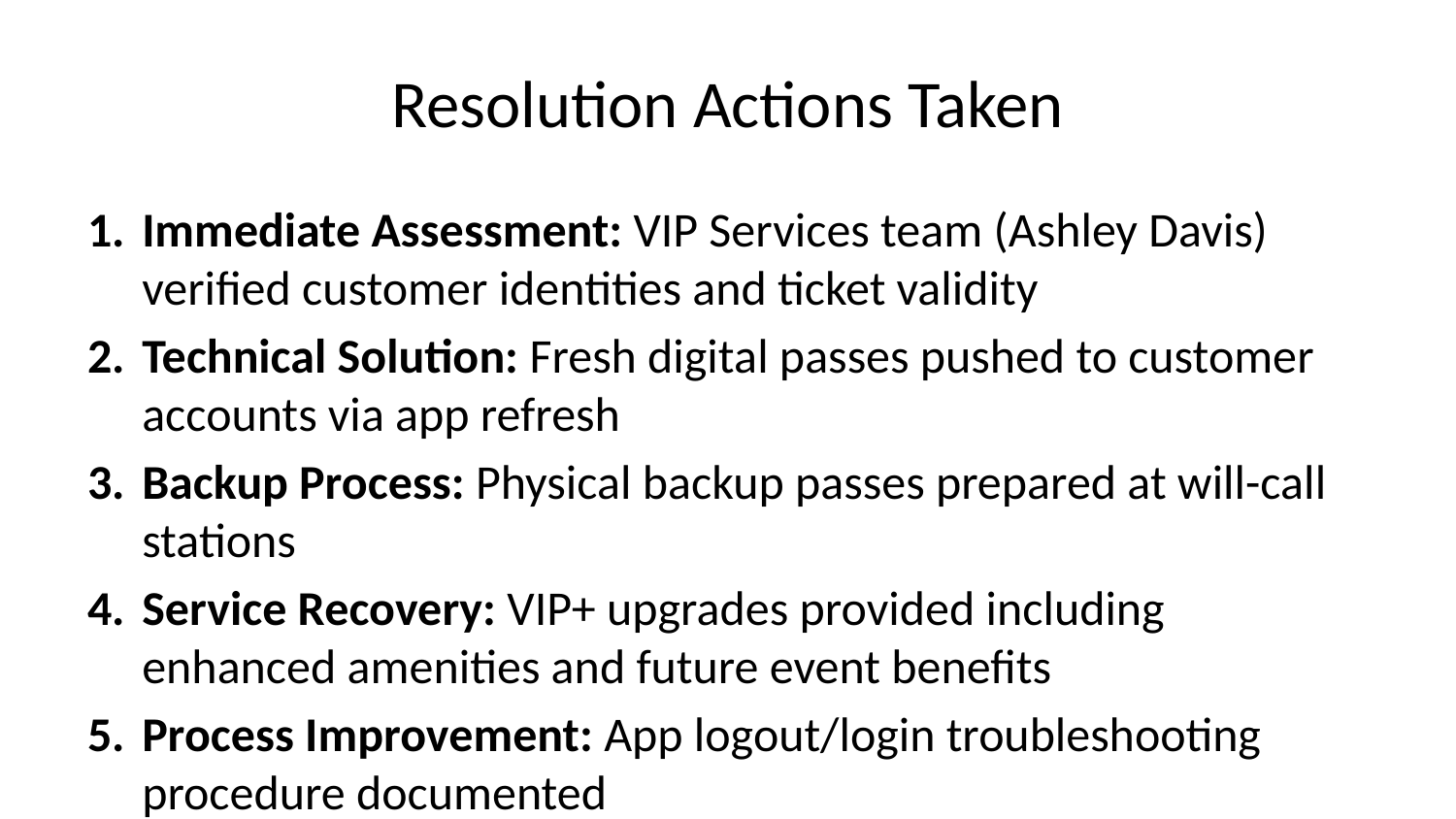

# Resolution Actions Taken
Immediate Assessment: VIP Services team (Ashley Davis) verified customer identities and ticket validity
Technical Solution: Fresh digital passes pushed to customer accounts via app refresh
Backup Process: Physical backup passes prepared at will-call stations
Service Recovery: VIP+ upgrades provided including enhanced amenities and future event benefits
Process Improvement: App logout/login troubleshooting procedure documented